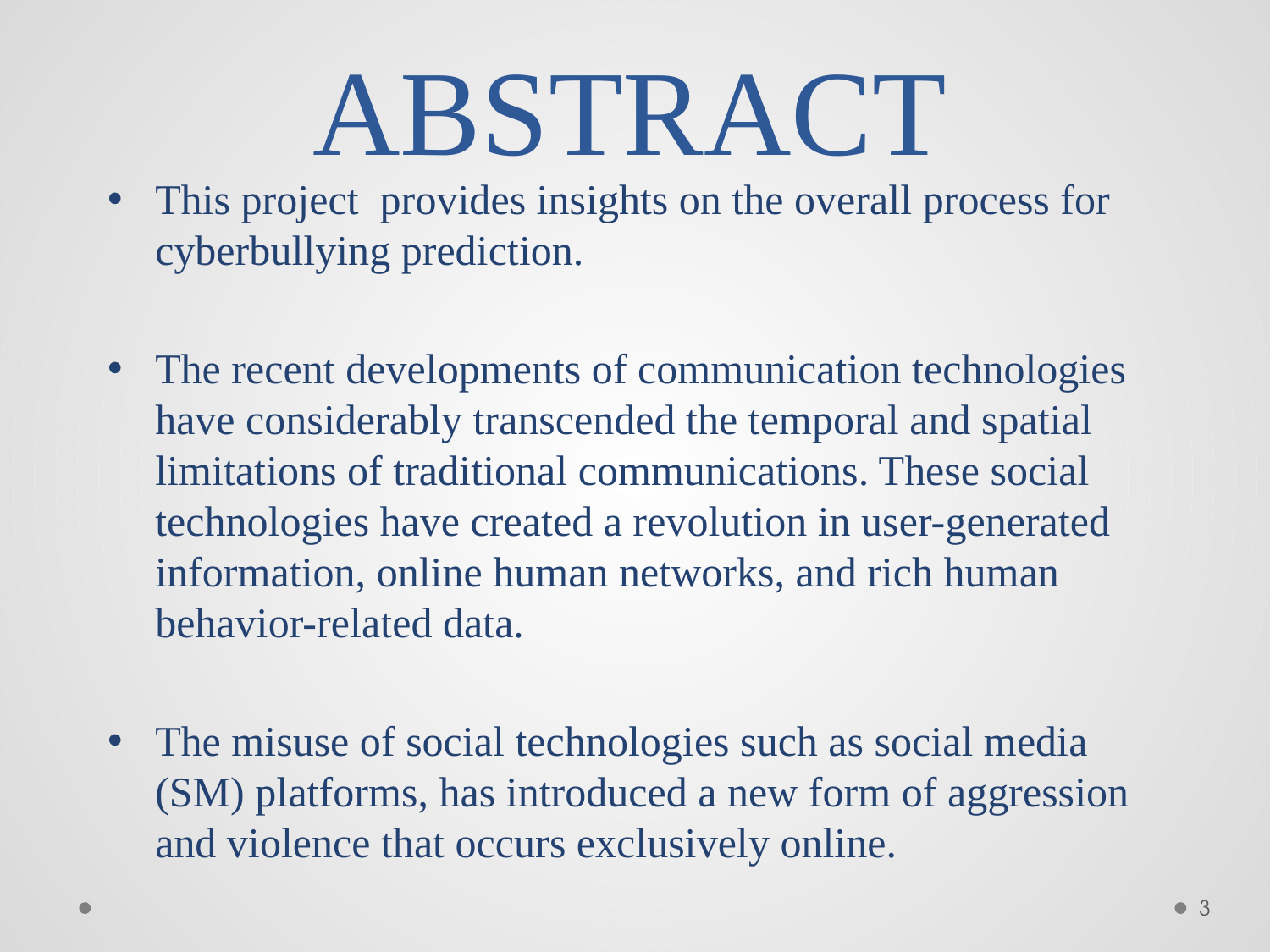

# ABSTRACT
This project  provides insights on the overall process for cyberbullying prediction.

The recent developments of communication technologies have considerably transcended the temporal and spatial limitations of traditional communications. These social technologies have created a revolution in user-generated information, online human networks, and rich human behavior-related data.

The misuse of social technologies such as social media (SM) platforms, has introduced a new form of aggression and violence that occurs exclusively online.

3